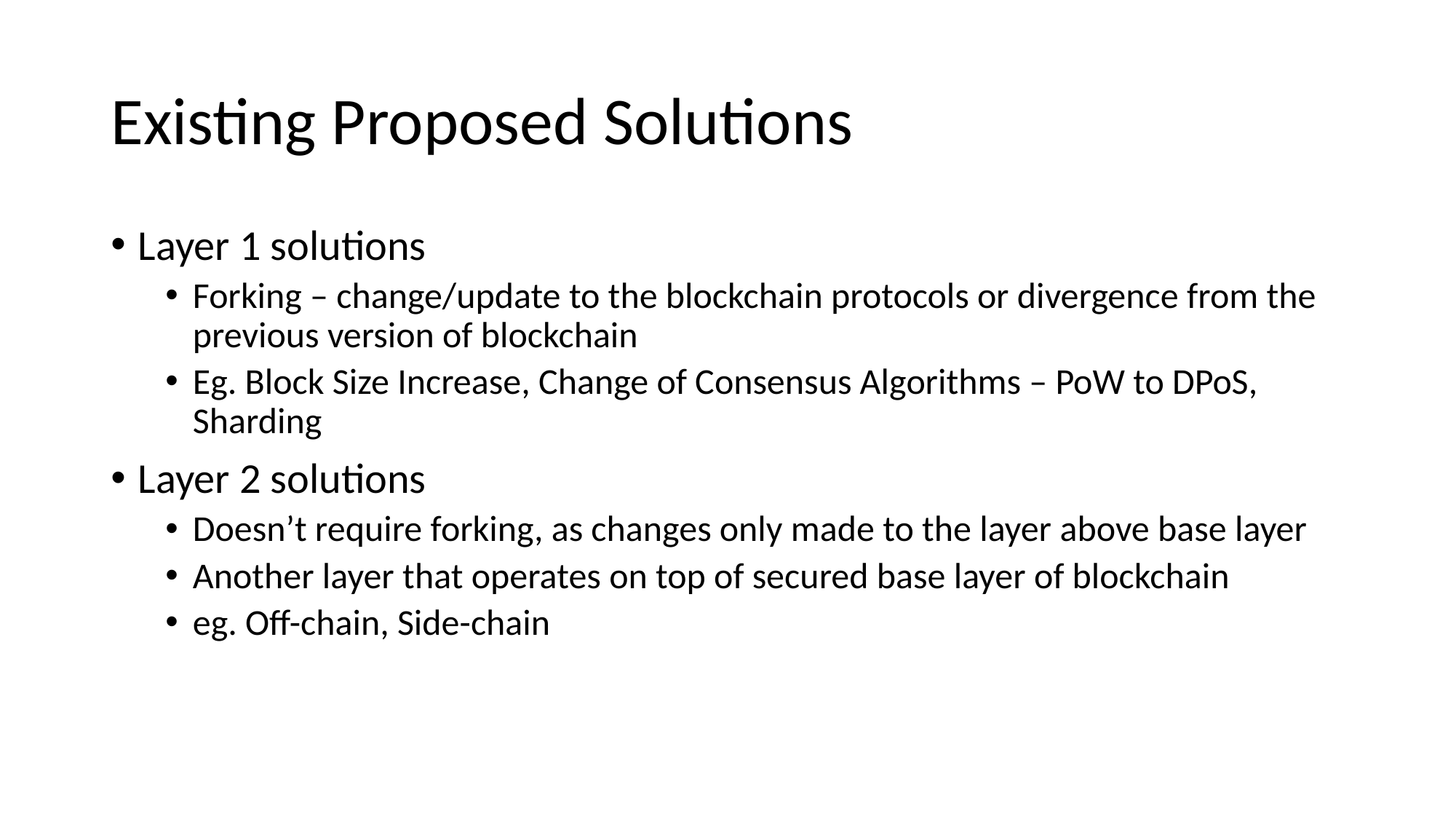

# Existing Proposed Solutions
Layer 1 solutions
Forking – change/update to the blockchain protocols or divergence from the previous version of blockchain
Eg. Block Size Increase, Change of Consensus Algorithms – PoW to DPoS, Sharding
Layer 2 solutions
Doesn’t require forking, as changes only made to the layer above base layer
Another layer that operates on top of secured base layer of blockchain
eg. Off-chain, Side-chain